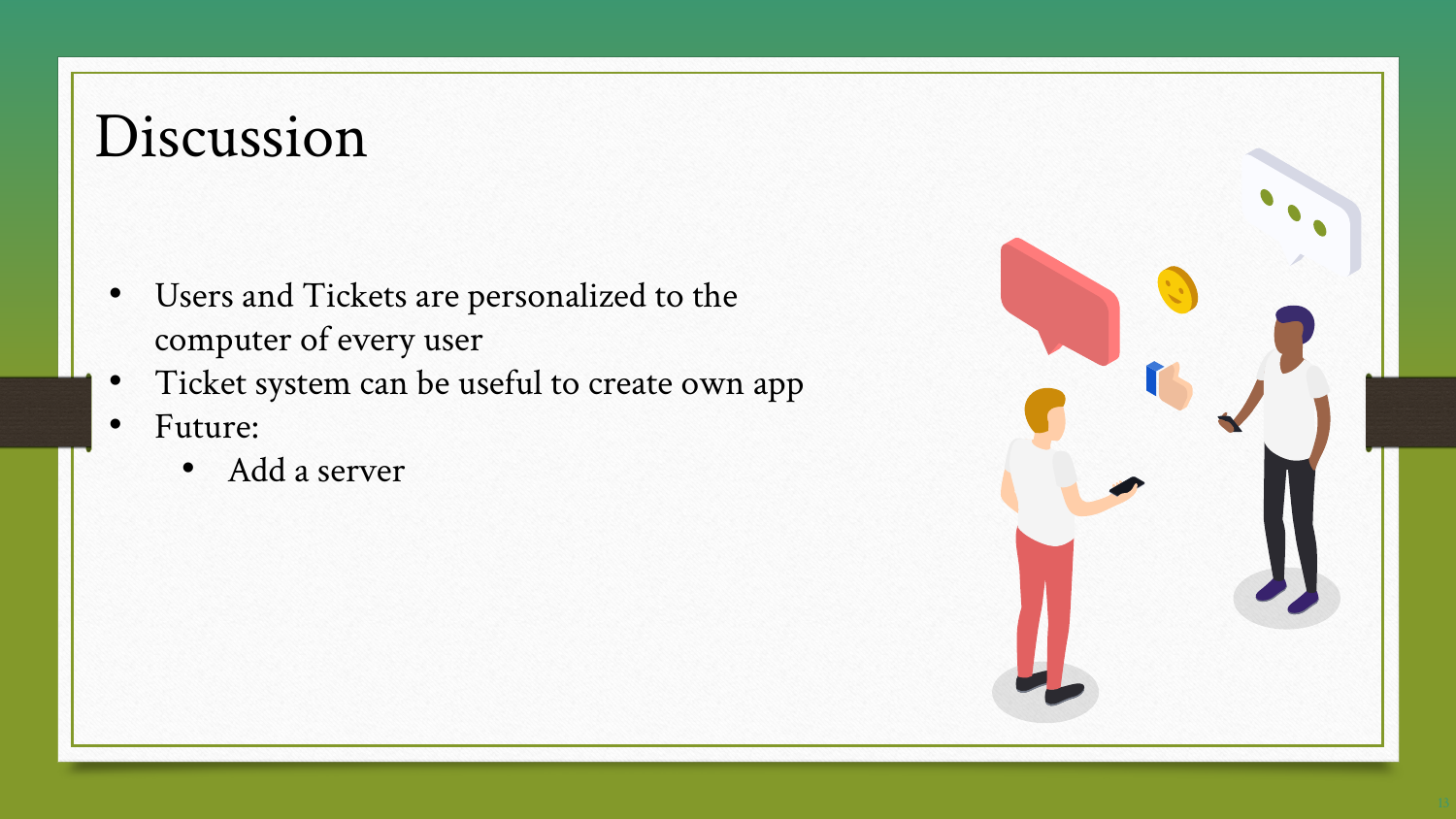

Discussion

Users and Tickets are personalized to the computer of every user
Ticket system can be useful to create own app
Future:
Add a server

13